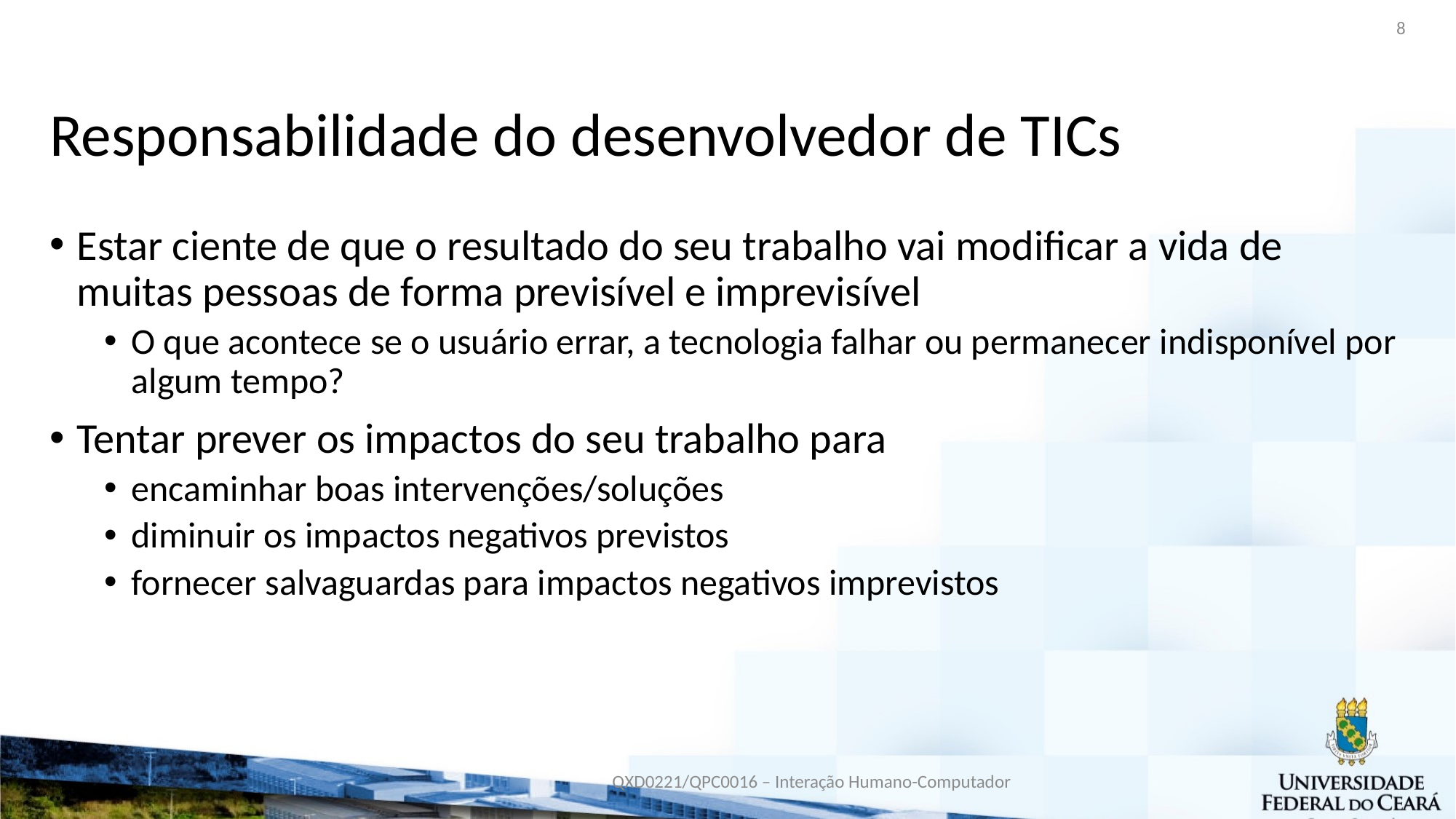

8
# Responsabilidade do desenvolvedor de TICs
Estar ciente de que o resultado do seu trabalho vai modificar a vida de muitas pessoas de forma previsível e imprevisível
O que acontece se o usuário errar, a tecnologia falhar ou permanecer indisponível por algum tempo?
Tentar prever os impactos do seu trabalho para
encaminhar boas intervenções/soluções
diminuir os impactos negativos previstos
fornecer salvaguardas para impactos negativos imprevistos

QXD0221/QPC0016 – Interação Humano-Computador